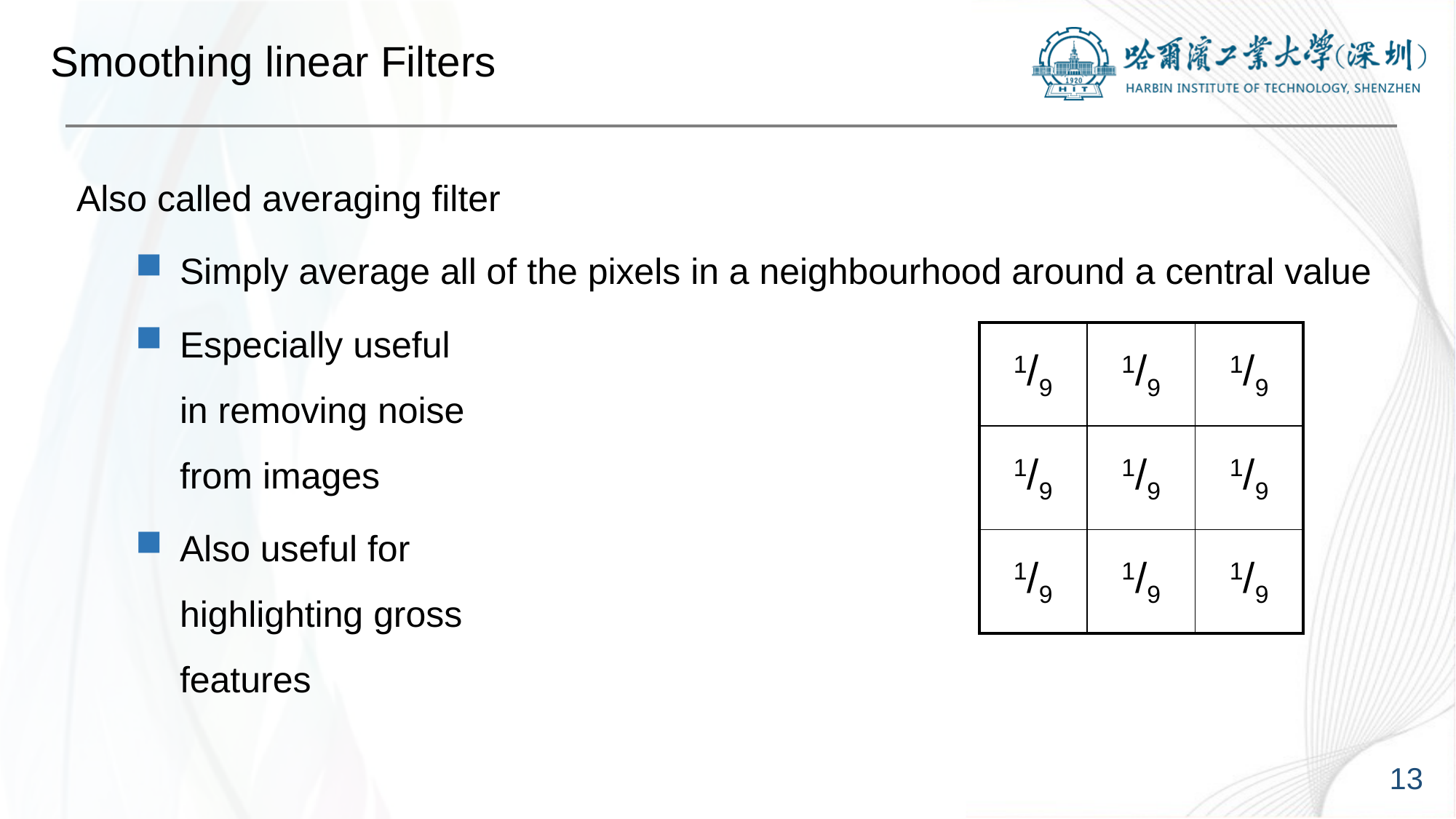

# Smoothing linear Filters
Also called averaging filter
Simply average all of the pixels in a neighbourhood around a central value
Especially useful
in removing noise
from images
Also useful for
highlighting gross
features
| 1/9 | 1/9 | 1/9 |
| --- | --- | --- |
| 1/9 | 1/9 | 1/9 |
| 1/9 | 1/9 | 1/9 |
13